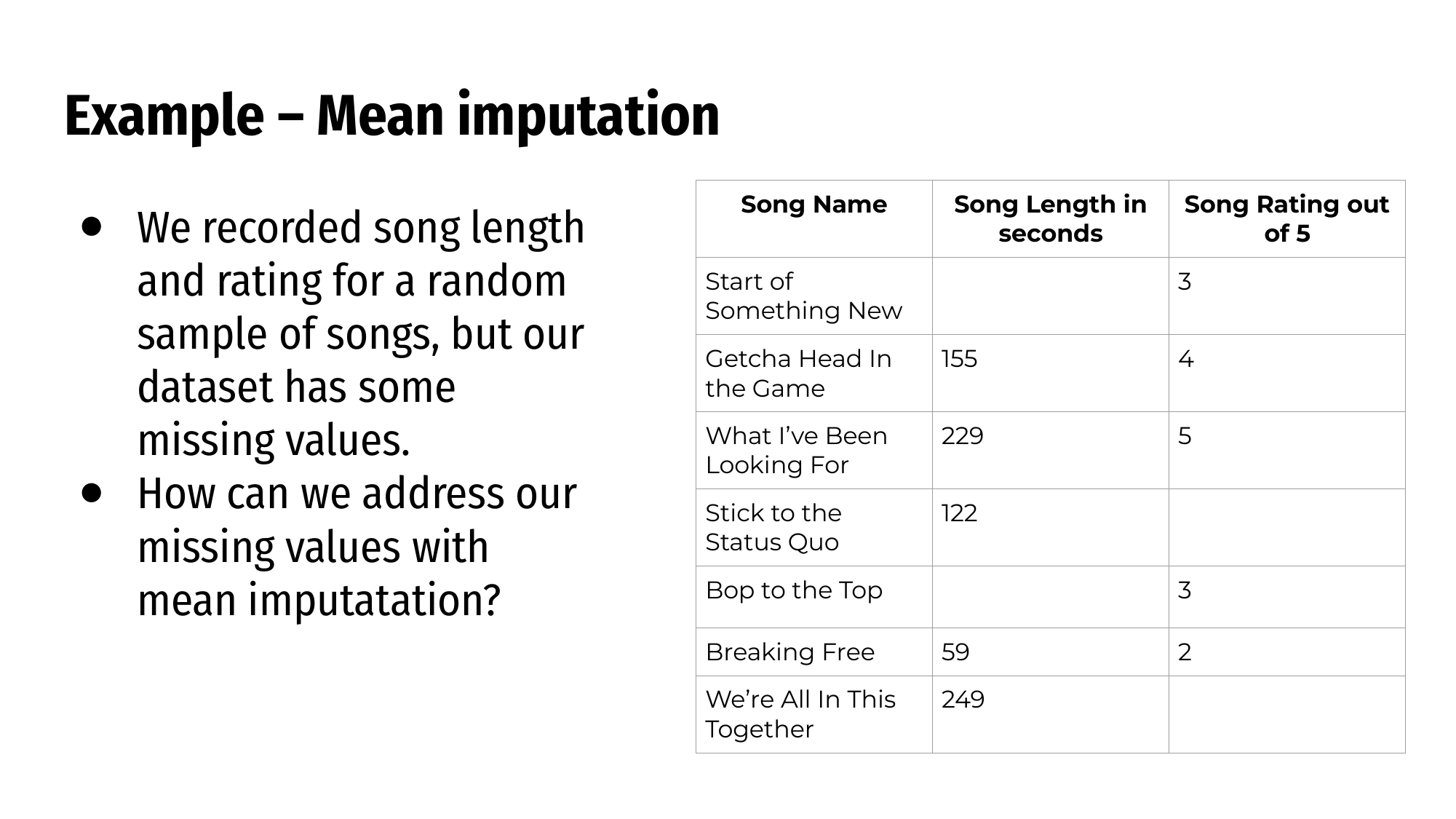

# Example – Mean imputation
| Song Name | Song Length in seconds | Song Rating out of 5 |
| --- | --- | --- |
| Start of Something New |  | 3 |
| Getcha Head In the Game | 155 | 4 |
| What I’ve Been Looking For | 229 | 5 |
| Stick to the Status Quo | 122 |  |
| Bop to the Top |  | 3 |
| Breaking Free | 59 | 2 |
| We’re All In This Together | 249 |  |
We recorded song length and rating for a random sample of songs, but our dataset has some missing values.
How can we address our missing values with mean imputatation?